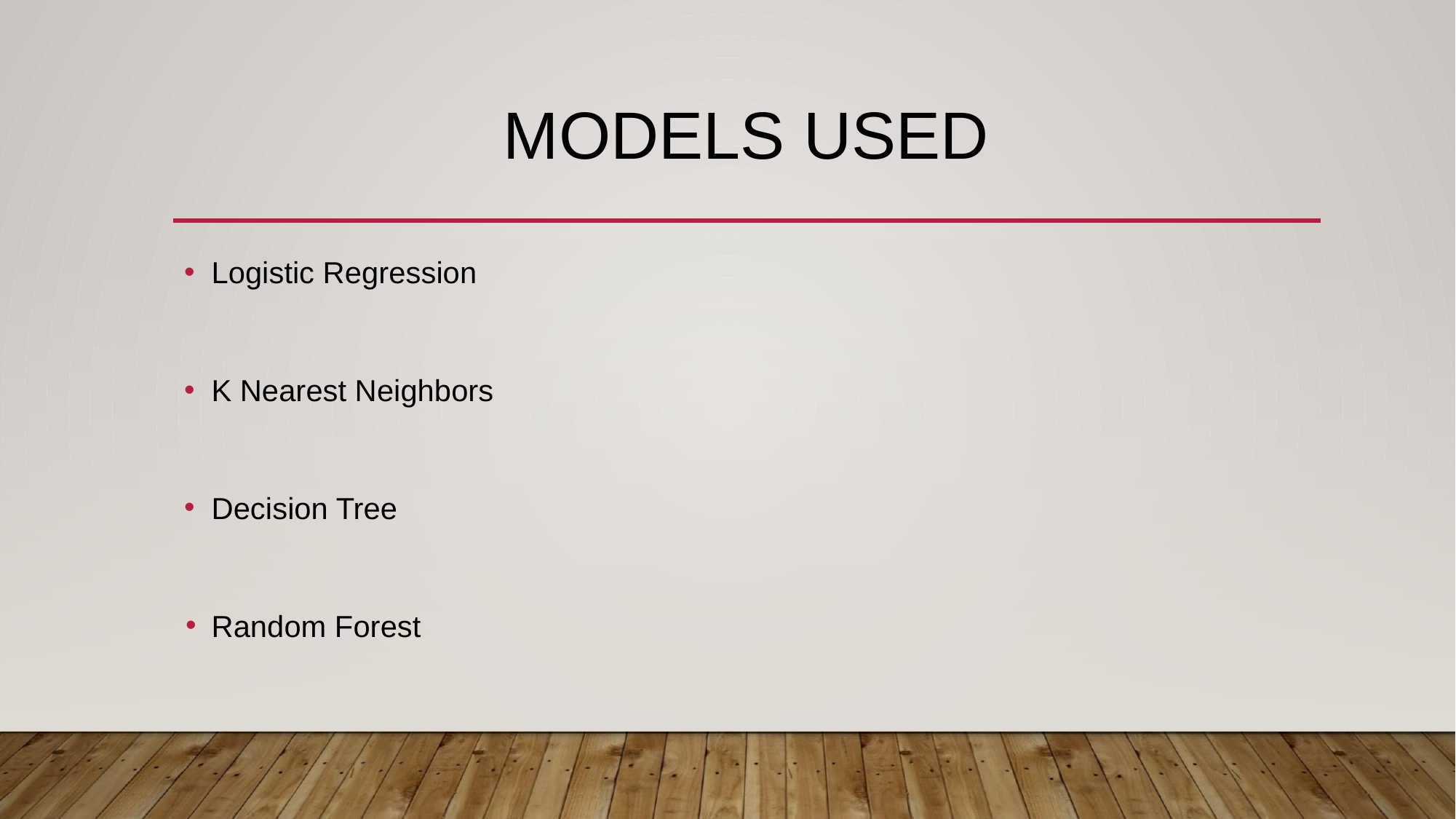

# MODELS USED
Logistic Regression

K Nearest Neighbors

Decision Tree

Random Forest